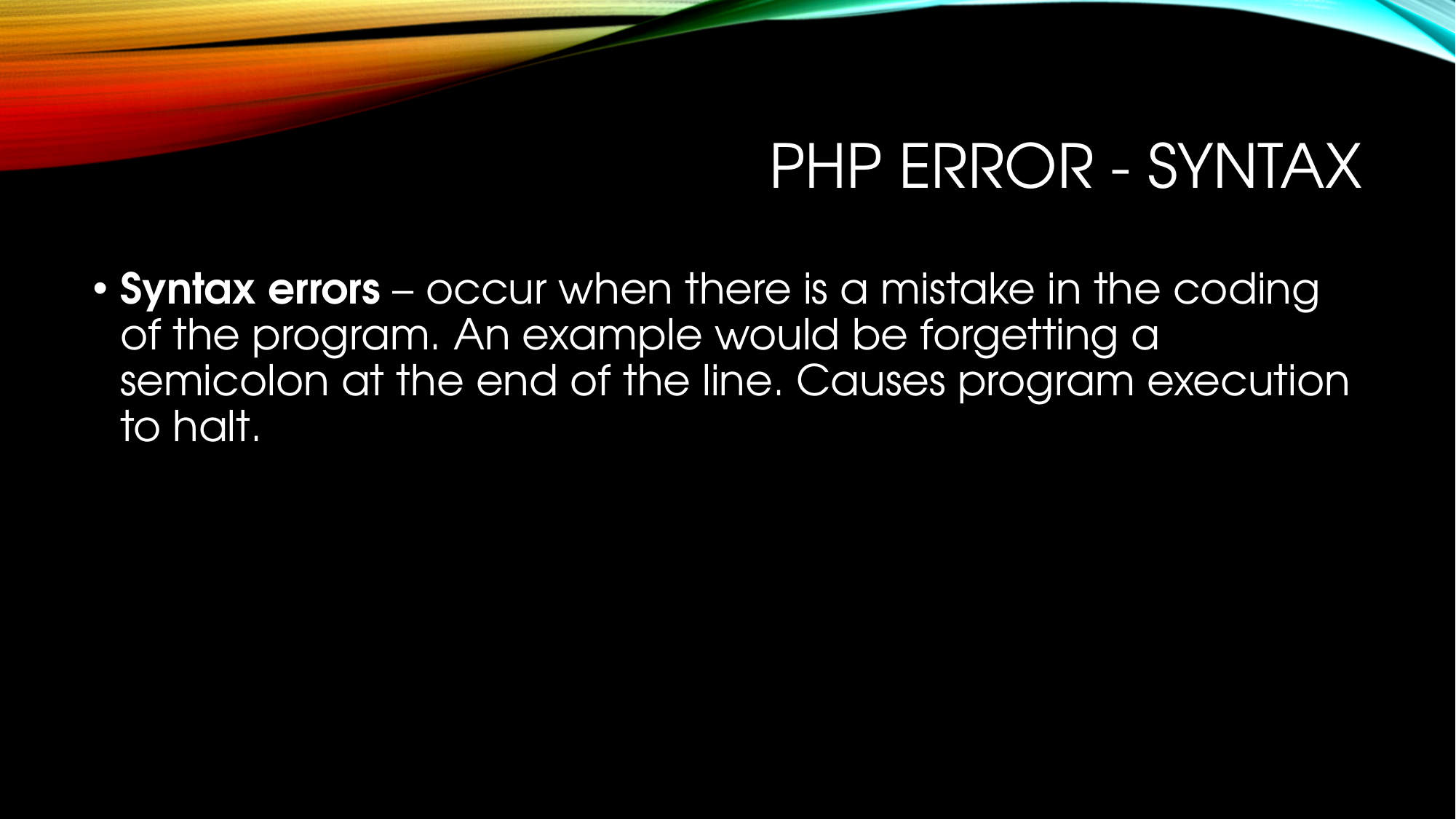

# PHP Error - Syntax
Syntax errors – occur when there is a mistake in the coding of the program. An example would be forgetting a semicolon at the end of the line. Causes program execution to halt.